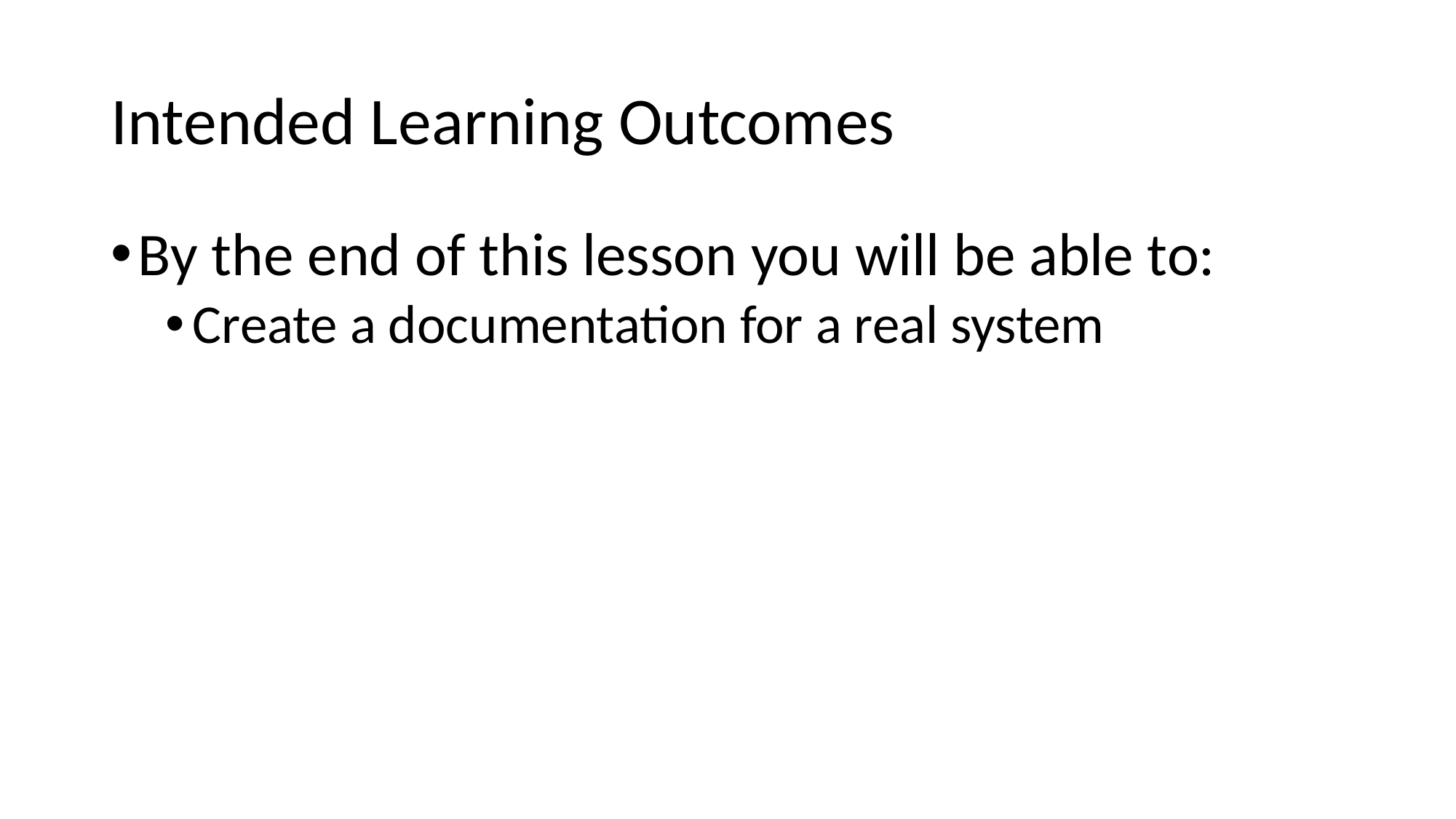

# Intended Learning Outcomes
By the end of this lesson you will be able to:
Create a documentation for a real system